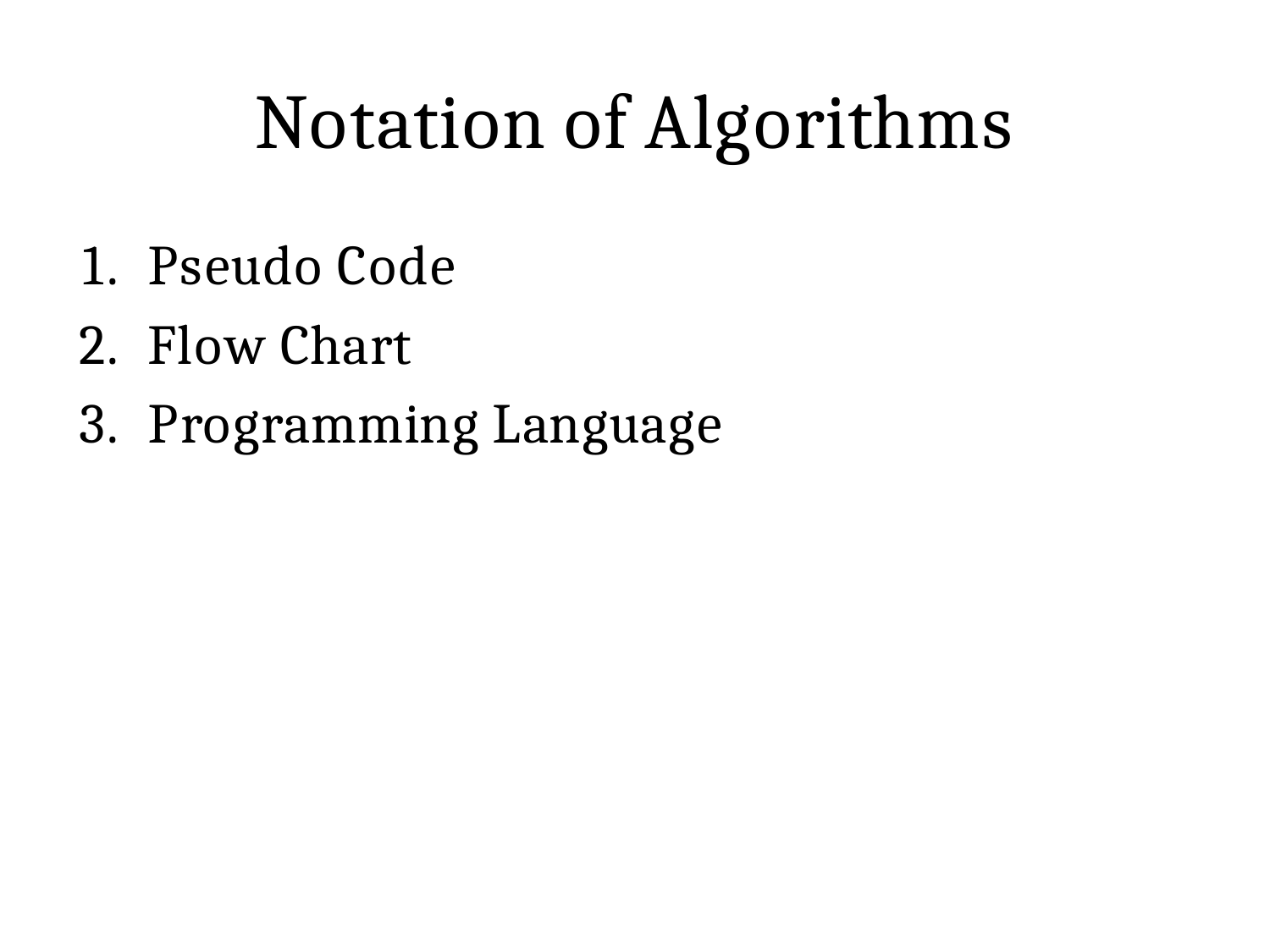

# Notation of Algorithms
Pseudo Code
Flow Chart
Programming Language